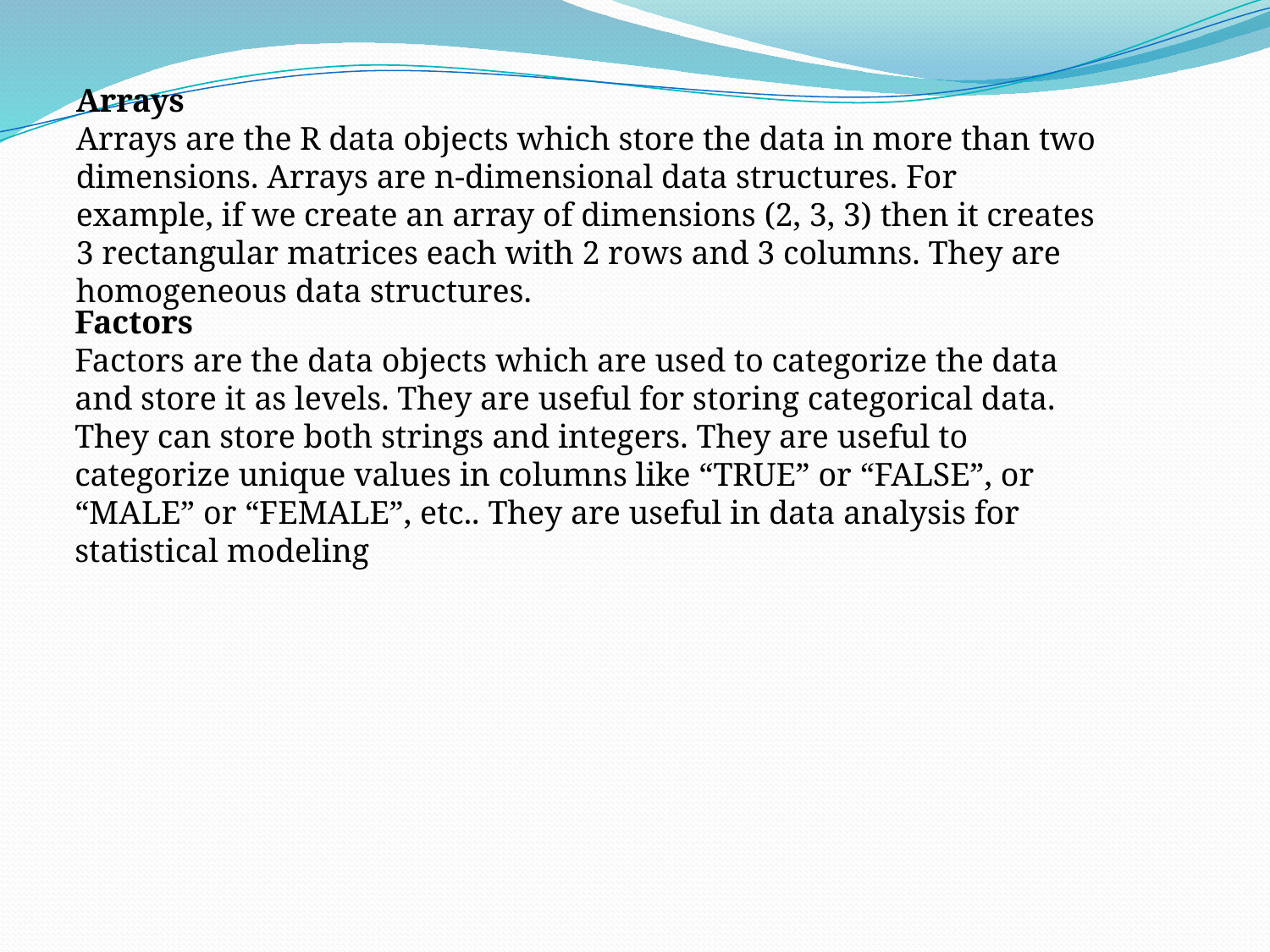

Arrays
Arrays are the R data objects which store the data in more than two dimensions. Arrays are n-dimensional data structures. For example, if we create an array of dimensions (2, 3, 3) then it creates 3 rectangular matrices each with 2 rows and 3 columns. They are homogeneous data structures.
Factors
Factors are the data objects which are used to categorize the data and store it as levels. They are useful for storing categorical data. They can store both strings and integers. They are useful to categorize unique values in columns like “TRUE” or “FALSE”, or “MALE” or “FEMALE”, etc.. They are useful in data analysis for statistical modeling